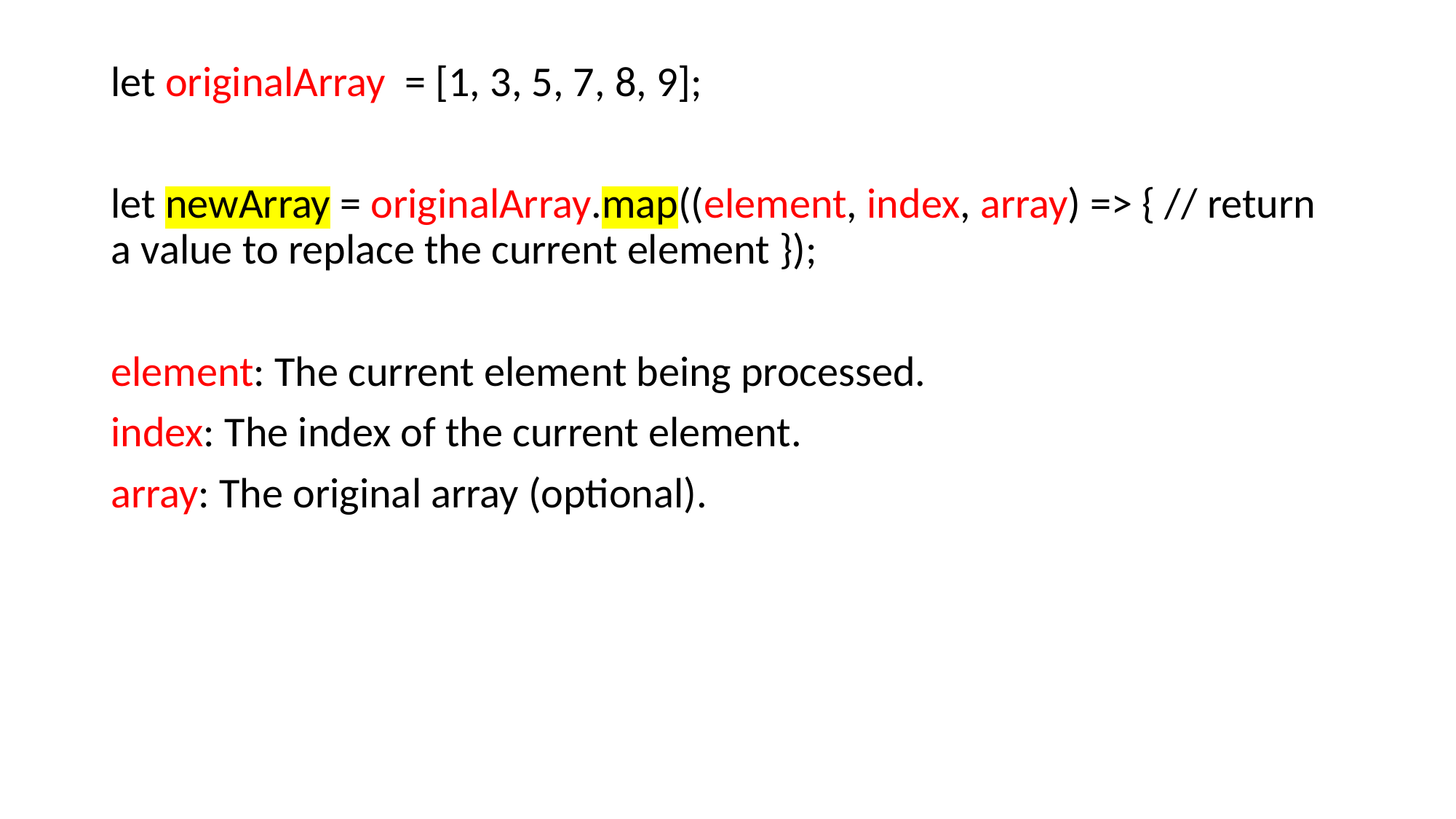

let originalArray  = [1, 3, 5, 7, 8, 9];

let newArray = originalArray.map((element, index, array) => { // return a value to replace the current element });

element: The current element being processed.
index: The index of the current element.
array: The original array (optional).